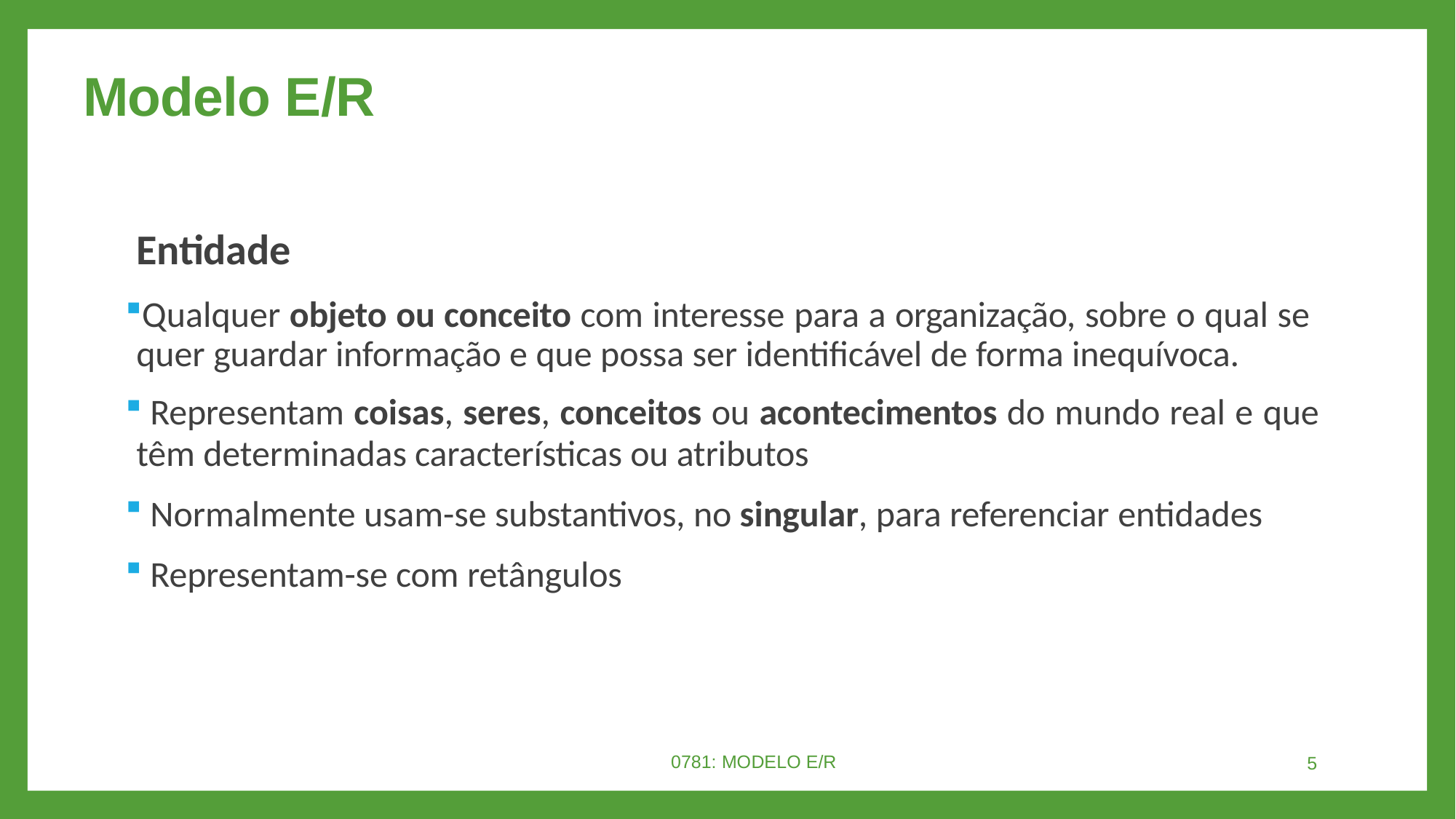

# Modelo E/R
Entidade
Qualquer objeto ou conceito com interesse para a organização, sobre o qual se  quer guardar informação e que possa ser identificável de forma inequívoca.
Representam coisas, seres, conceitos ou acontecimentos do mundo real e que
têm determinadas características ou atributos
Normalmente usam-se substantivos, no singular, para referenciar entidades
Representam-se com retângulos
0781: MODELO E/R
5